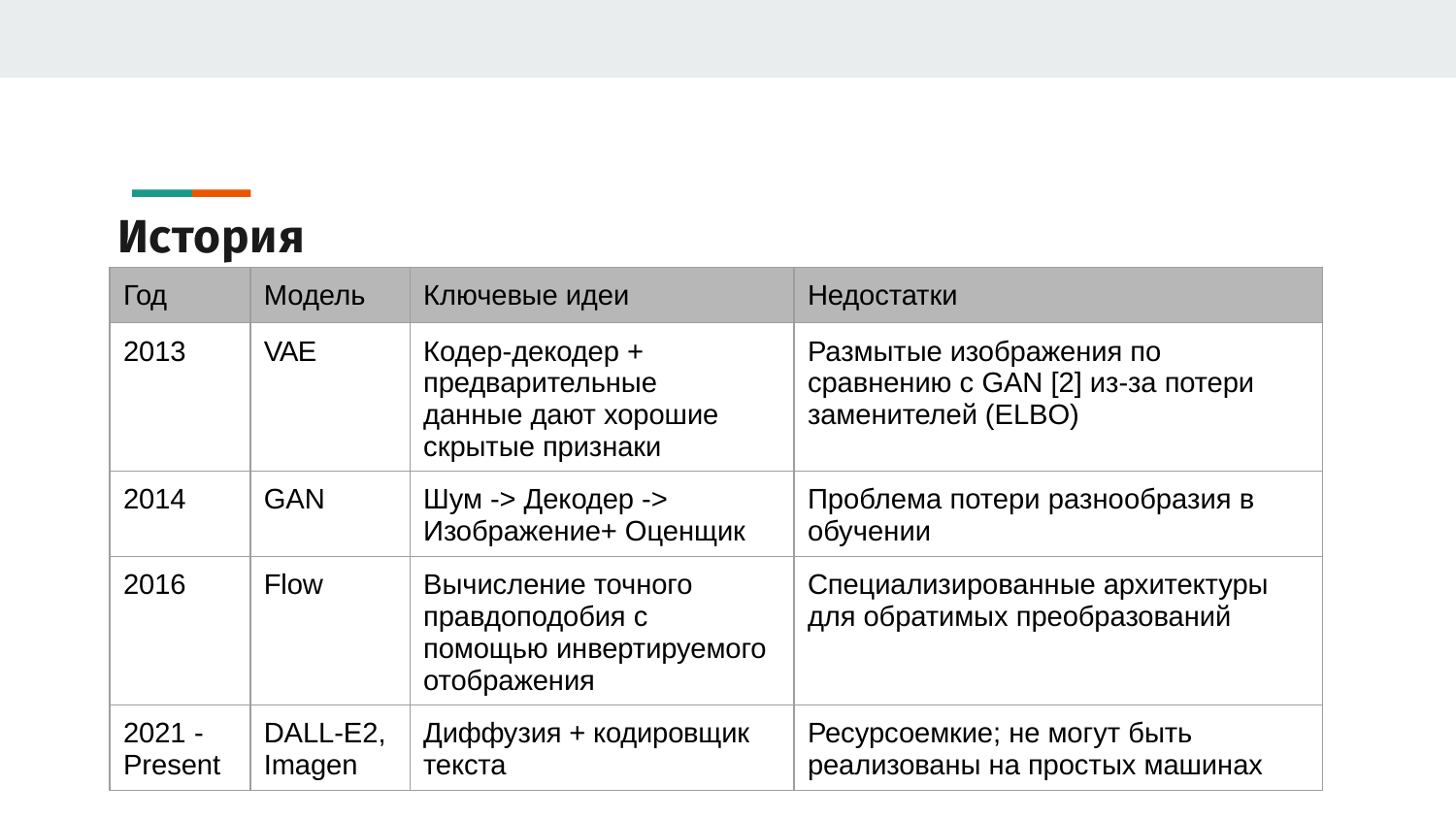

# История
| Год | Модель | Ключевые идеи | Недостатки |
| --- | --- | --- | --- |
| 2013 | VAE | Кодер-декодер + предварительные данные дают хорошие скрытые признаки | Размытые изображения по сравнению с GAN [2] из-за потери заменителей (ELBO) |
| 2014 | GAN | Шум -> Декодер -> Изображение+ Оценщик | Проблема потери разнообразия в обучении |
| 2016 | Flow | Вычисление точного правдоподобия с помощью инвертируемого отображения | Специализированные архитектуры для обратимых преобразований |
| 2021 - Present | DALL-E2, Imagen | Диффузия + кодировщик текста | Ресурсоемкие; не могут быть реализованы на простых машинах |